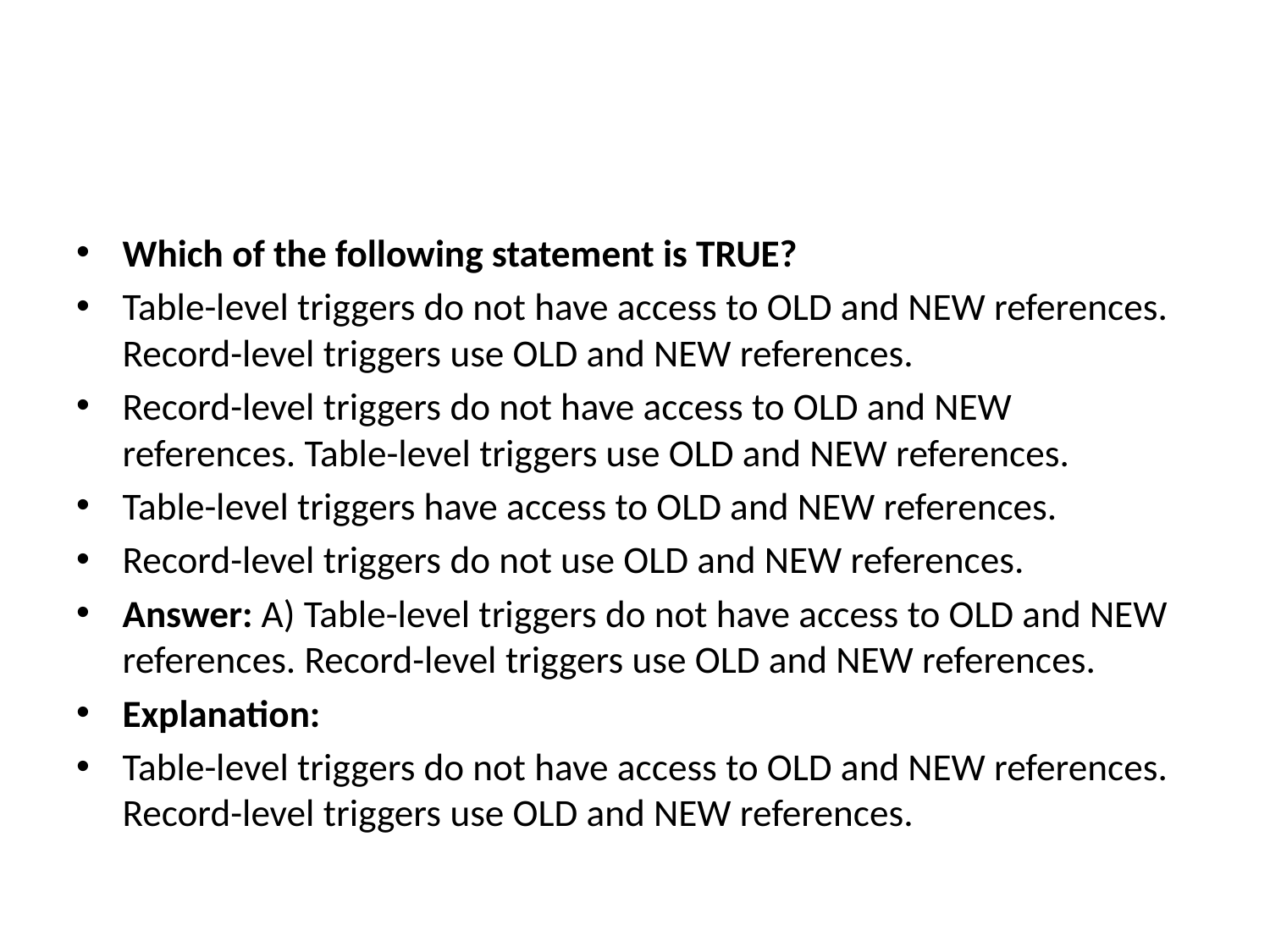

#
Which of the following statement is TRUE?
Table-level triggers do not have access to OLD and NEW references. Record-level triggers use OLD and NEW references.
Record-level triggers do not have access to OLD and NEW references. Table-level triggers use OLD and NEW references.
Table-level triggers have access to OLD and NEW references.
Record-level triggers do not use OLD and NEW references.
Answer: A) Table-level triggers do not have access to OLD and NEW references. Record-level triggers use OLD and NEW references.
Explanation:
Table-level triggers do not have access to OLD and NEW references. Record-level triggers use OLD and NEW references.